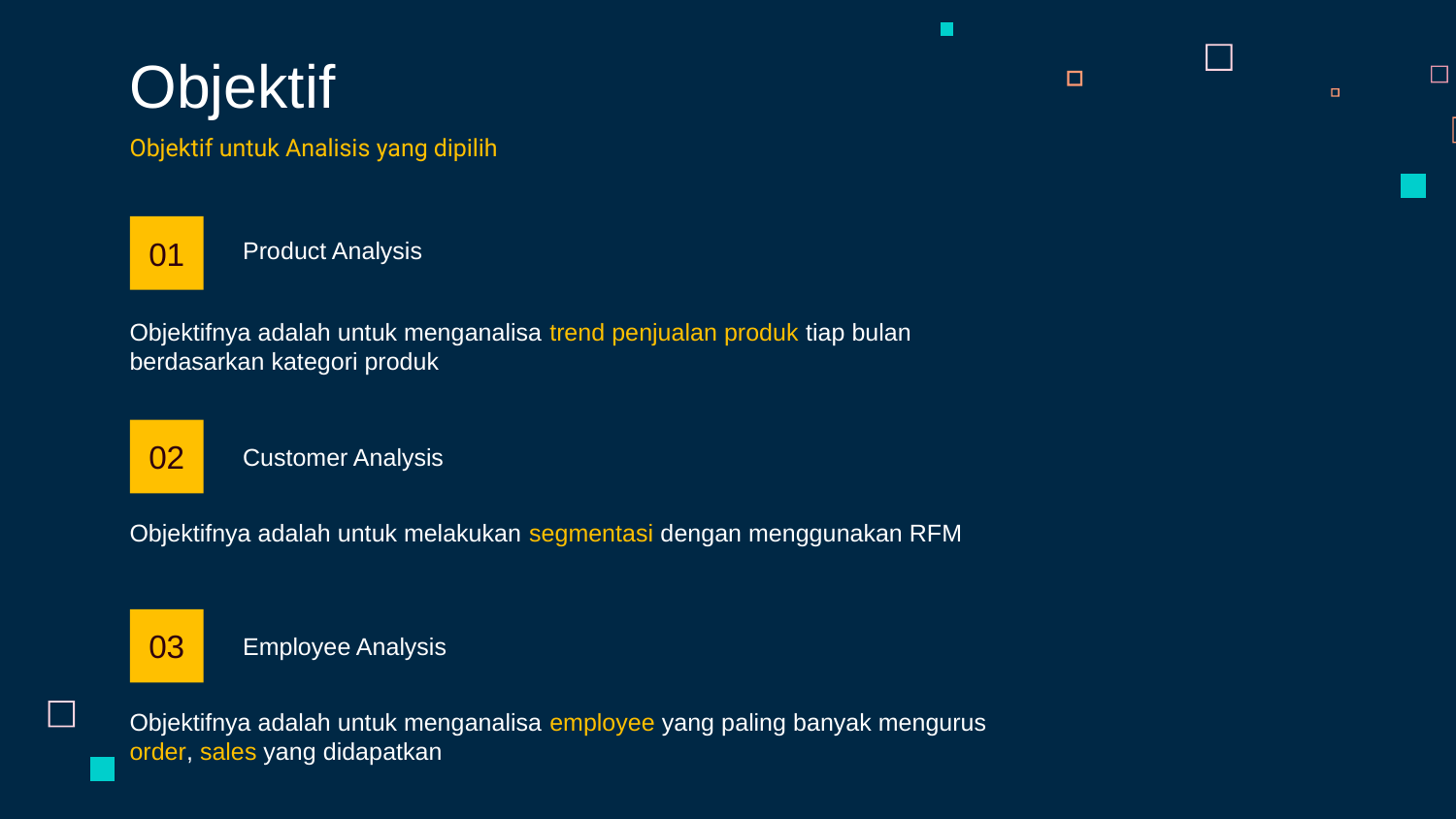

# Objektif
Objektif untuk Analisis yang dipilih
01
Product Analysis
Objektifnya adalah untuk menganalisa trend penjualan produk tiap bulan berdasarkan kategori produk
02
Customer Analysis
Objektifnya adalah untuk melakukan segmentasi dengan menggunakan RFM
03
Employee Analysis
Objektifnya adalah untuk menganalisa employee yang paling banyak mengurus order, sales yang didapatkan